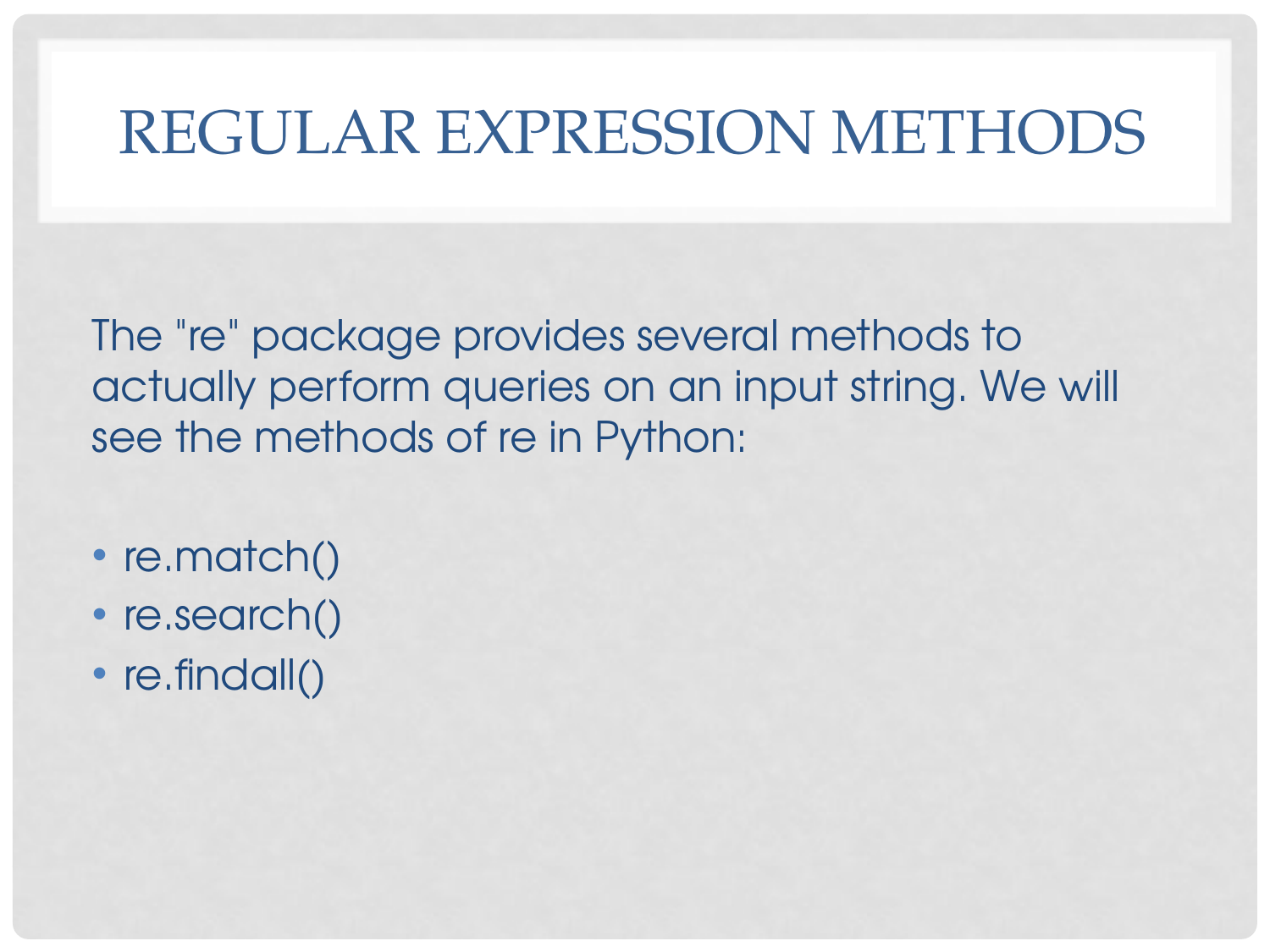

# regular expression methods

The "re" package provides several methods to actually perform queries on an input string. We will see the methods of re in Python:

re.match()
re.search()
re.findall()